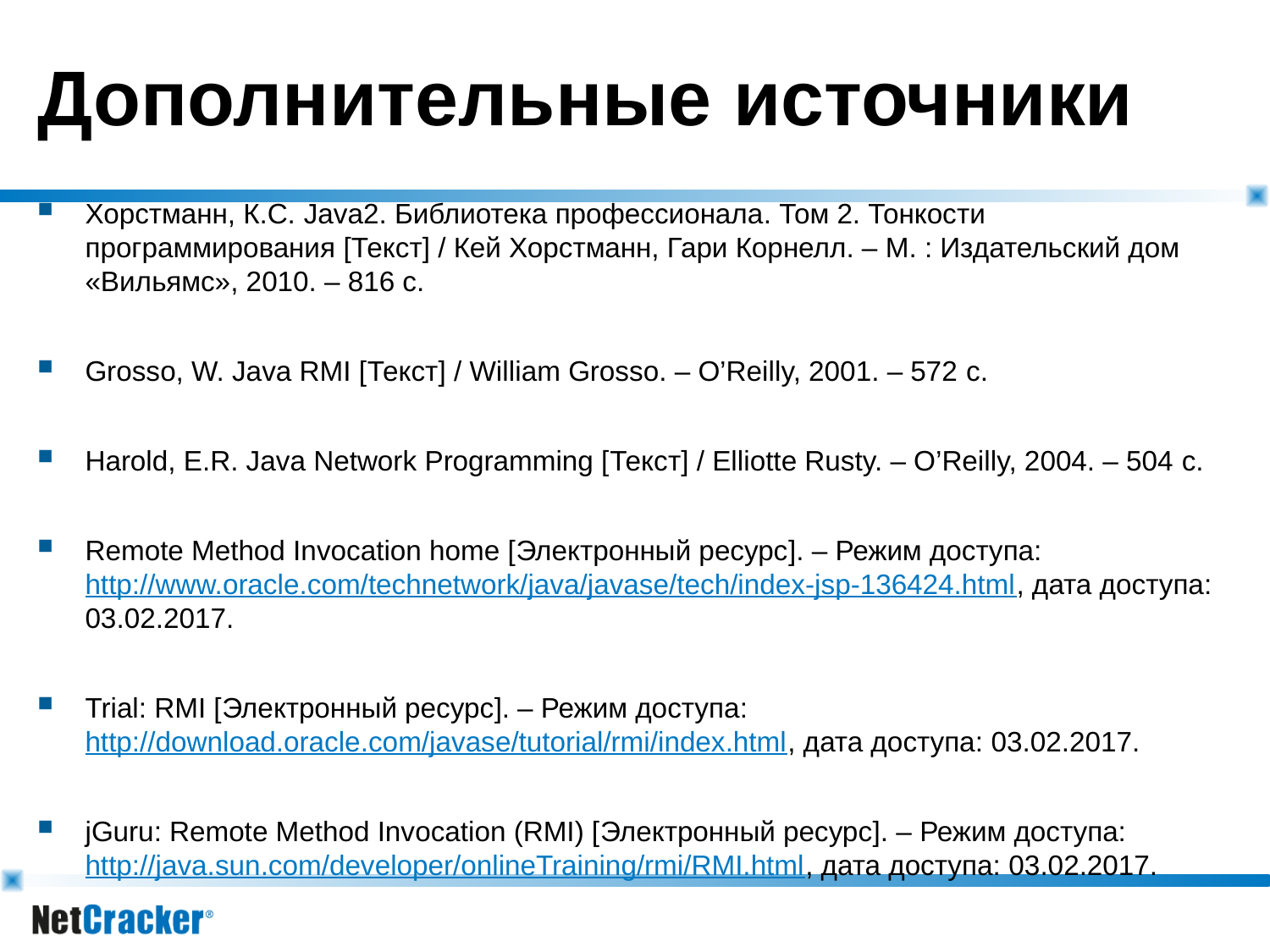

# Дополнительные источники
Хорстманн, К.С. Java2. Библиотека профессионала. Том 2. Тонкости программирования [Текст] / Кей Хорстманн, Гари Корнелл. – М. : Издательский дом «Вильямс», 2010. – 816 с.

Grosso, W. Java RMI [Текст] / William Grosso. – O’Reilly, 2001. – 572 с.

Harold, E.R. Java Network Programming [Текст] / Elliotte Rusty. – O’Reilly, 2004. – 504 с.

Remote Method Invocation home [Электронный ресурс]. – Режим доступа: http://www.oracle.com/technetwork/java/javase/tech/index-jsp-136424.html, дата доступа: 03.02.2017.

Trial: RMI [Электронный ресурс]. – Режим доступа: http://download.oracle.com/javase/tutorial/rmi/index.html, дата доступа: 03.02.2017.

jGuru: Remote Method Invocation (RMI) [Электронный ресурс]. – Режим доступа: http://java.sun.com/developer/onlineTraining/rmi/RMI.html, дата доступа: 03.02.2017.